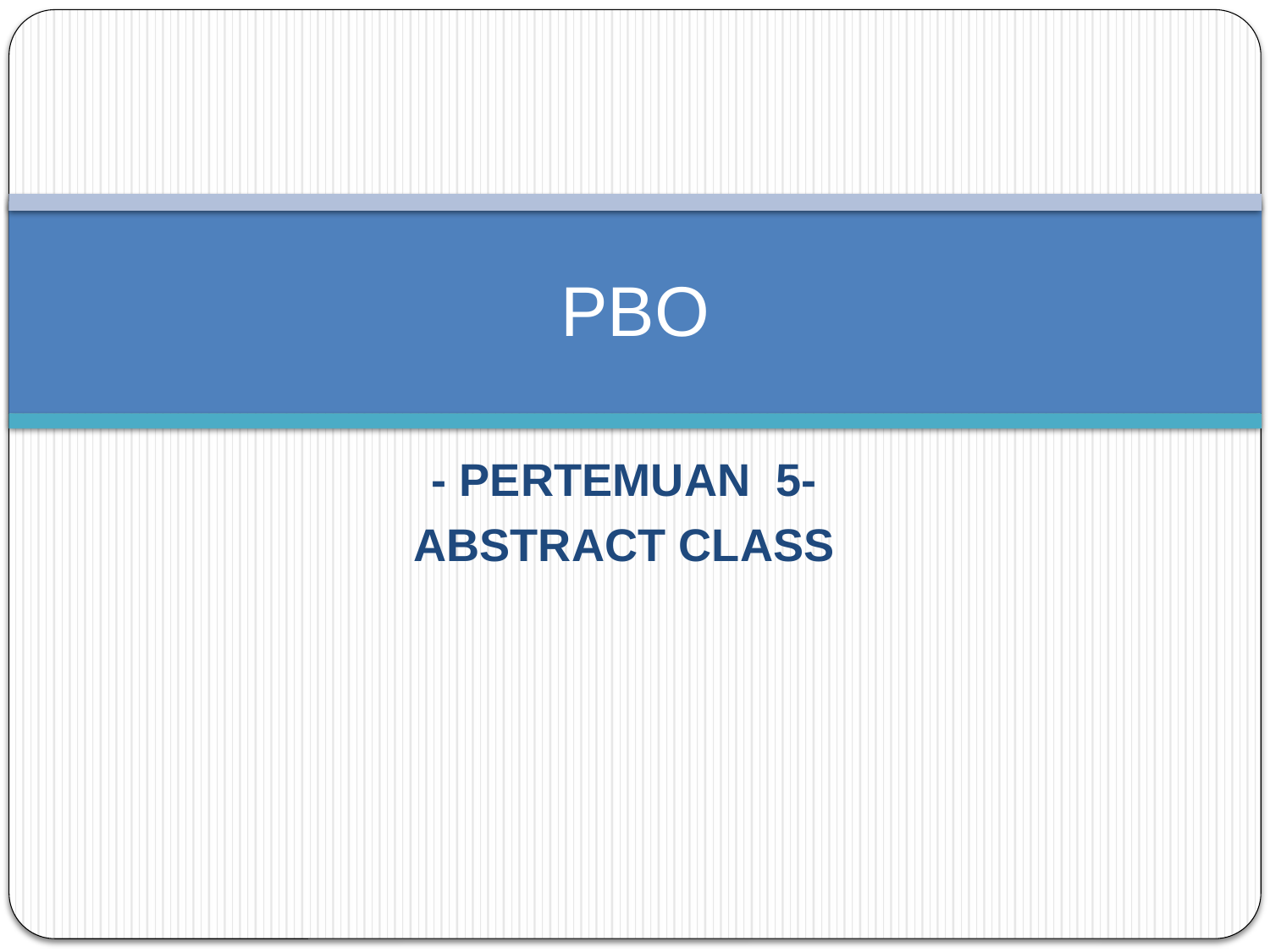

# PBO
- PERTEMUAN  5-
ABSTRACT CLASS